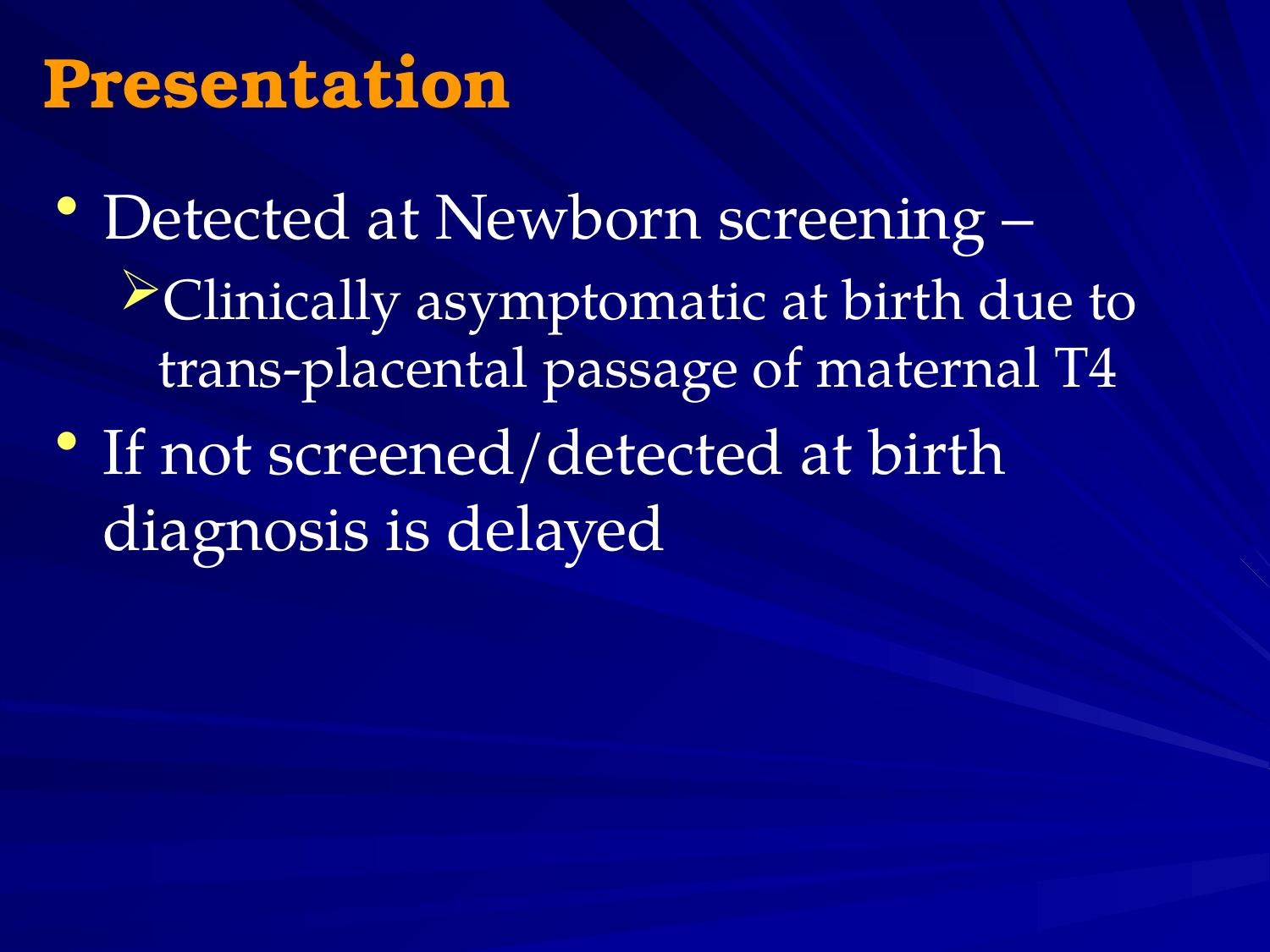

# Presentation
Detected at Newborn screening –
Clinically asymptomatic at birth due to trans-placental passage of maternal T4
If not screened/detected at birth diagnosis is delayed